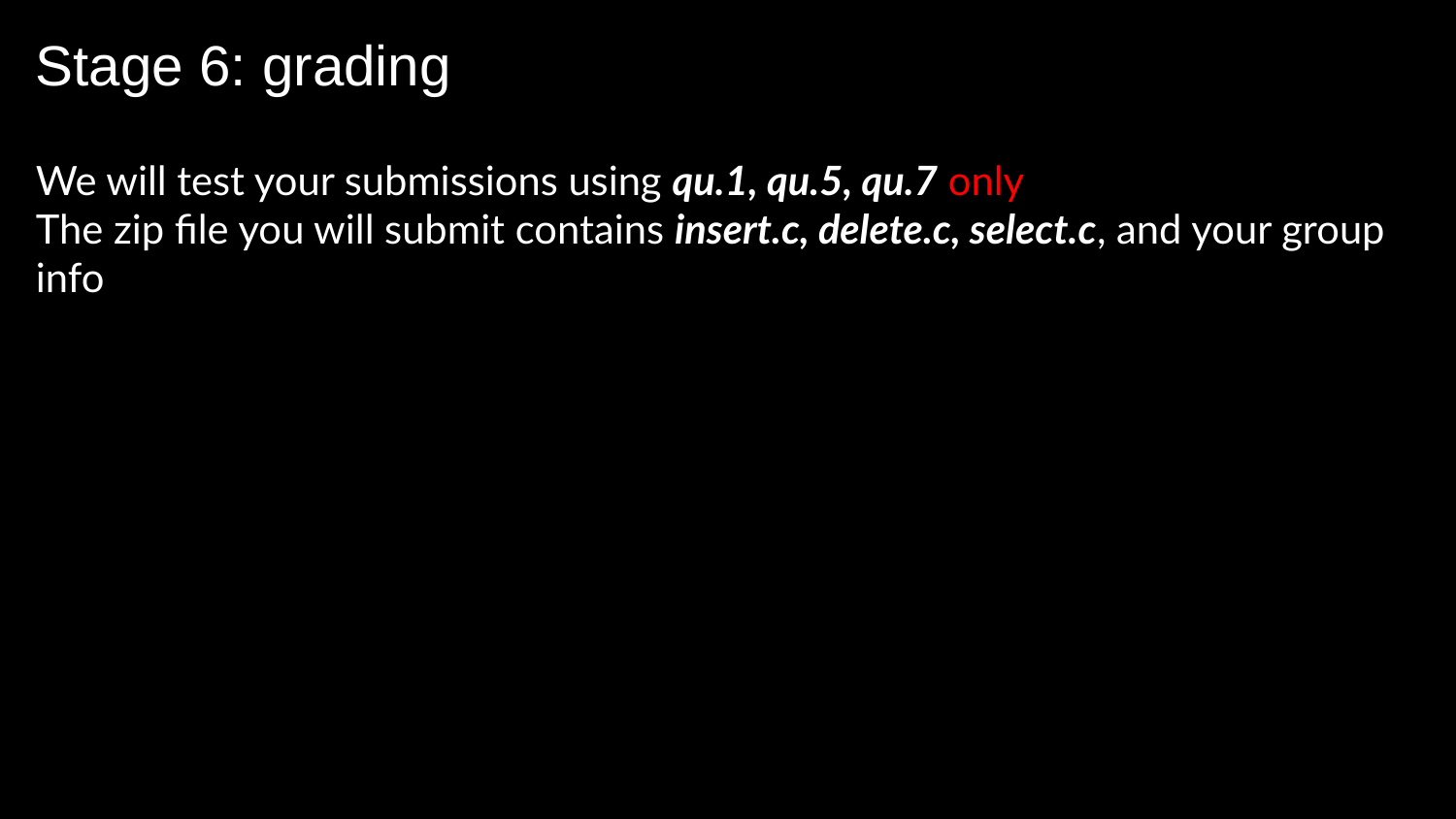

Stage 6: grading
We will test your submissions using qu.1, qu.5, qu.7 only
The zip file you will submit contains insert.c, delete.c, select.c, and your group info